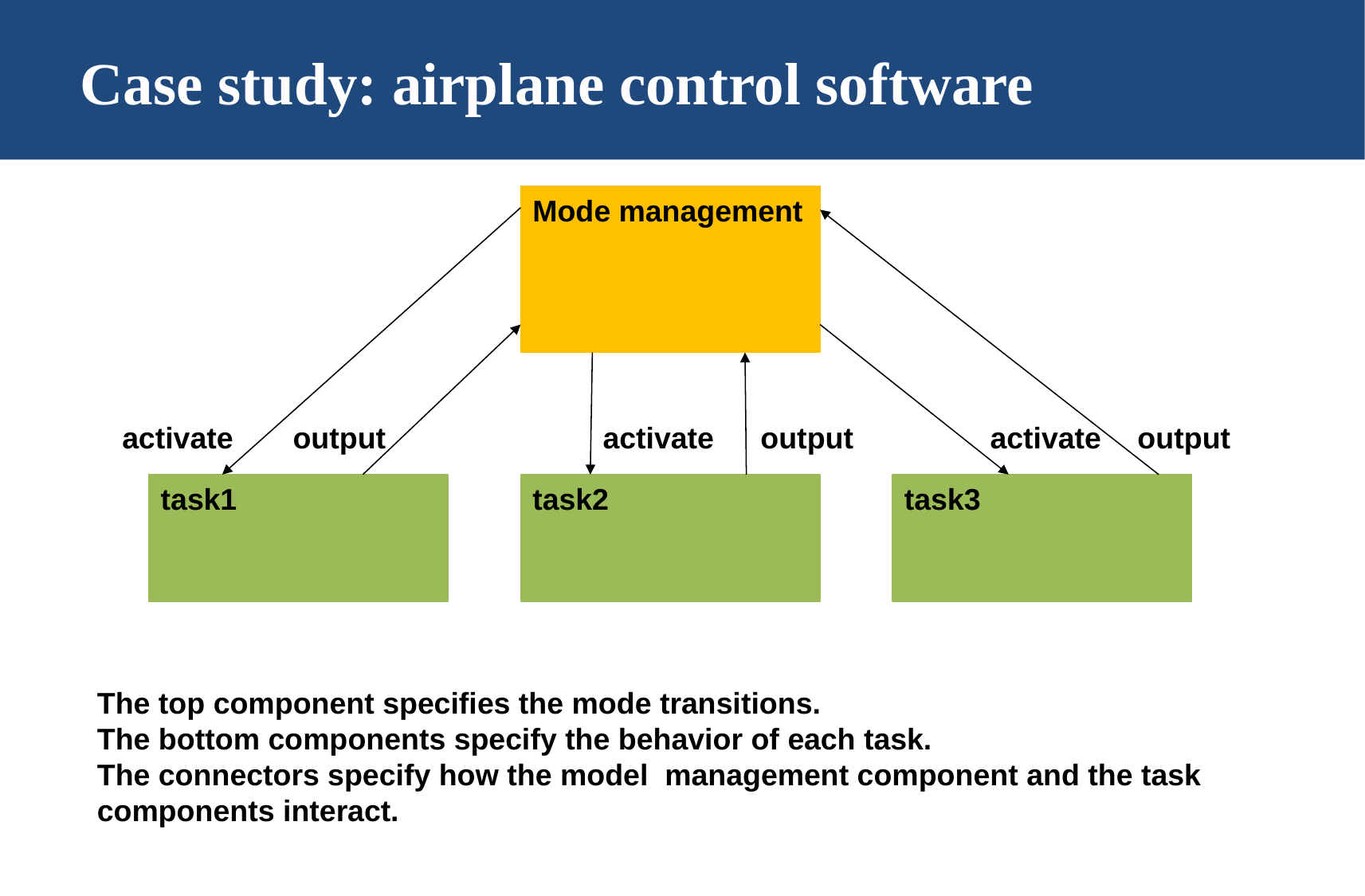

# Case study: airplane control software
Mode management
activate
output
activate
output
activate
output
task1
task2
task3
The top component specifies the mode transitions.
The bottom components specify the behavior of each task.
The connectors specify how the model  management component and the task components interact.